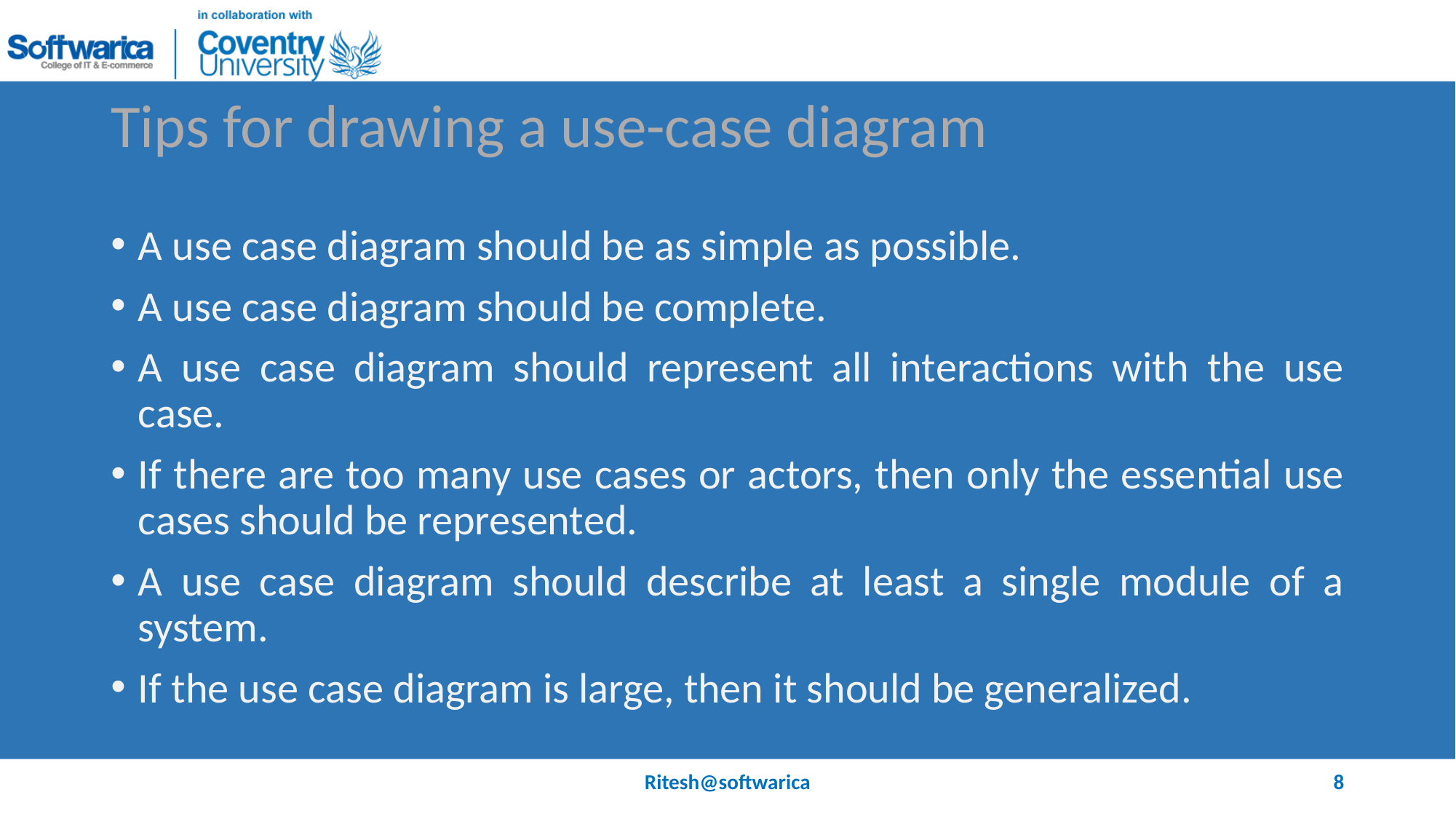

# Tips for drawing a use-case diagram
A use case diagram should be as simple as possible.
A use case diagram should be complete.
A use case diagram should represent all interactions with the use case.
If there are too many use cases or actors, then only the essential use cases should be represented.
A use case diagram should describe at least a single module of a system.
If the use case diagram is large, then it should be generalized.

Ritesh@softwarica
8